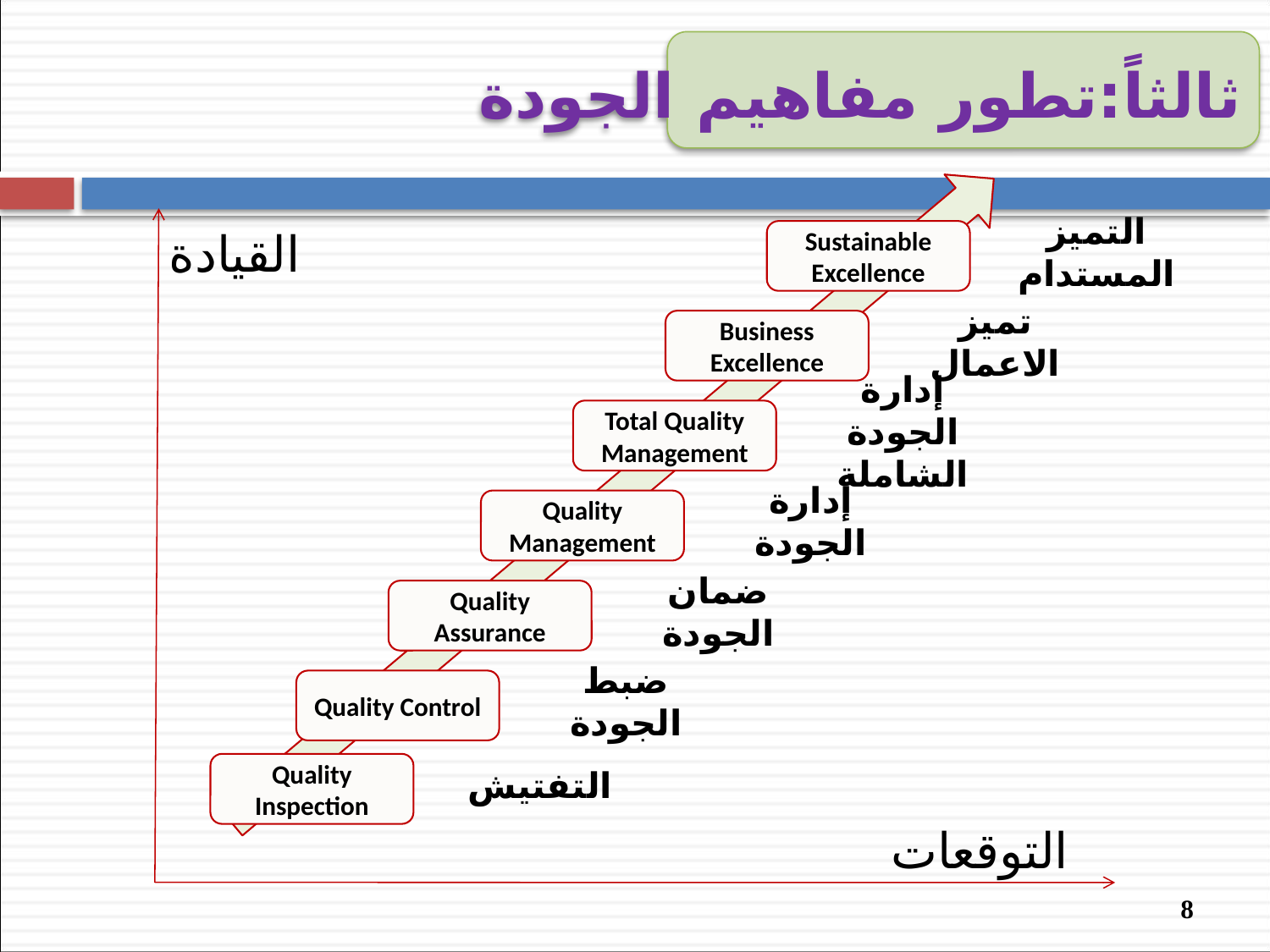

ثالثاً:تطور مفاهيم الجودة
القيادة
التميز المستدام
Sustainable Excellence
تميز الاعمال
Business Excellence
إدارة الجودة الشاملة
Total Quality Management

إدارة الجودة
Quality Management
ضمان الجودة
Quality Assurance
ضبط الجودة
Quality Control
التفتيش
Quality Inspection
التوقعات
8